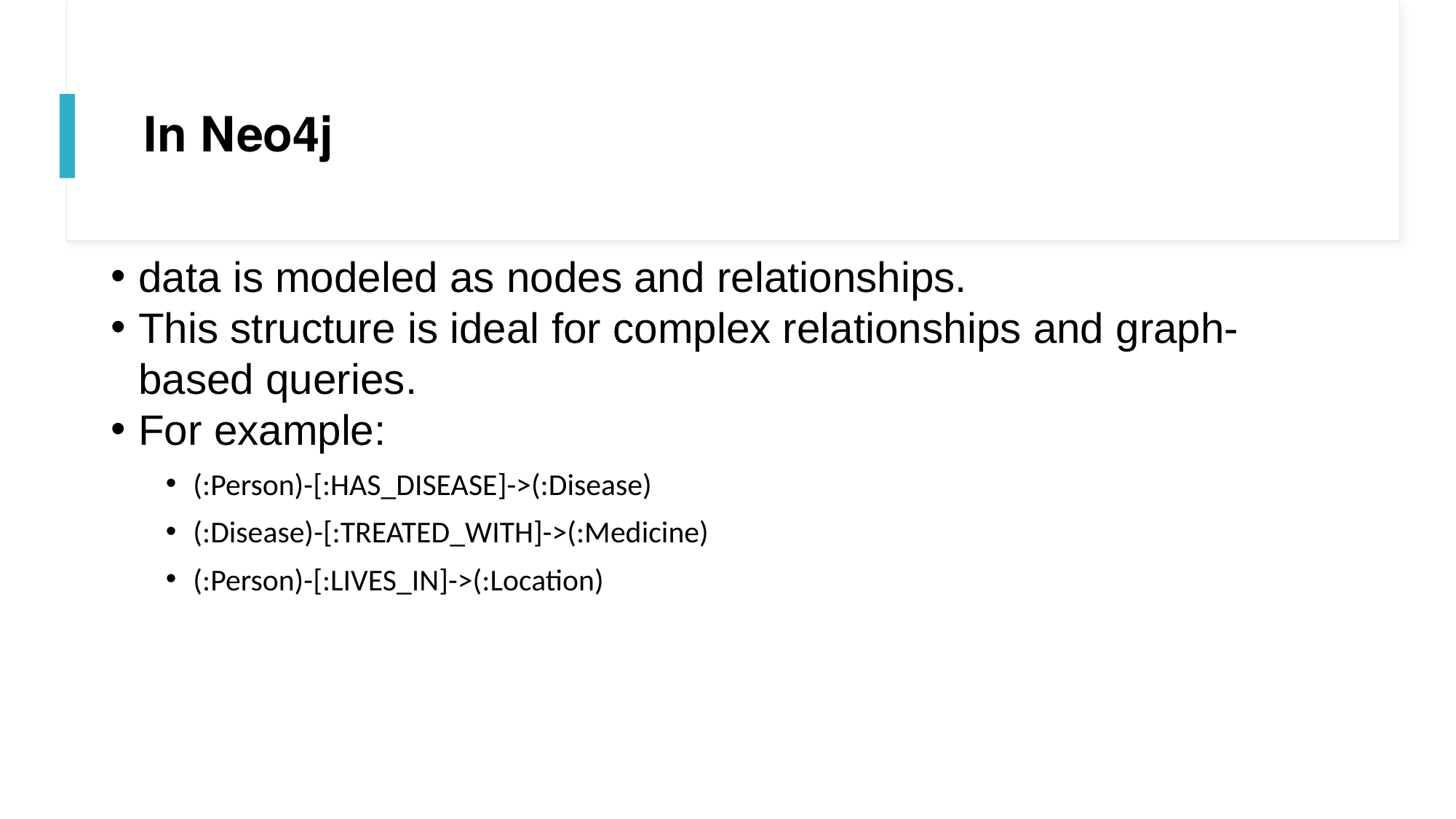

# In Neo4j
data is modeled as nodes and relationships.
This structure is ideal for complex relationships and graph-based queries.
For example:
(:Person)-[:HAS_DISEASE]->(:Disease)
(:Disease)-[:TREATED_WITH]->(:Medicine)
(:Person)-[:LIVES_IN]->(:Location)